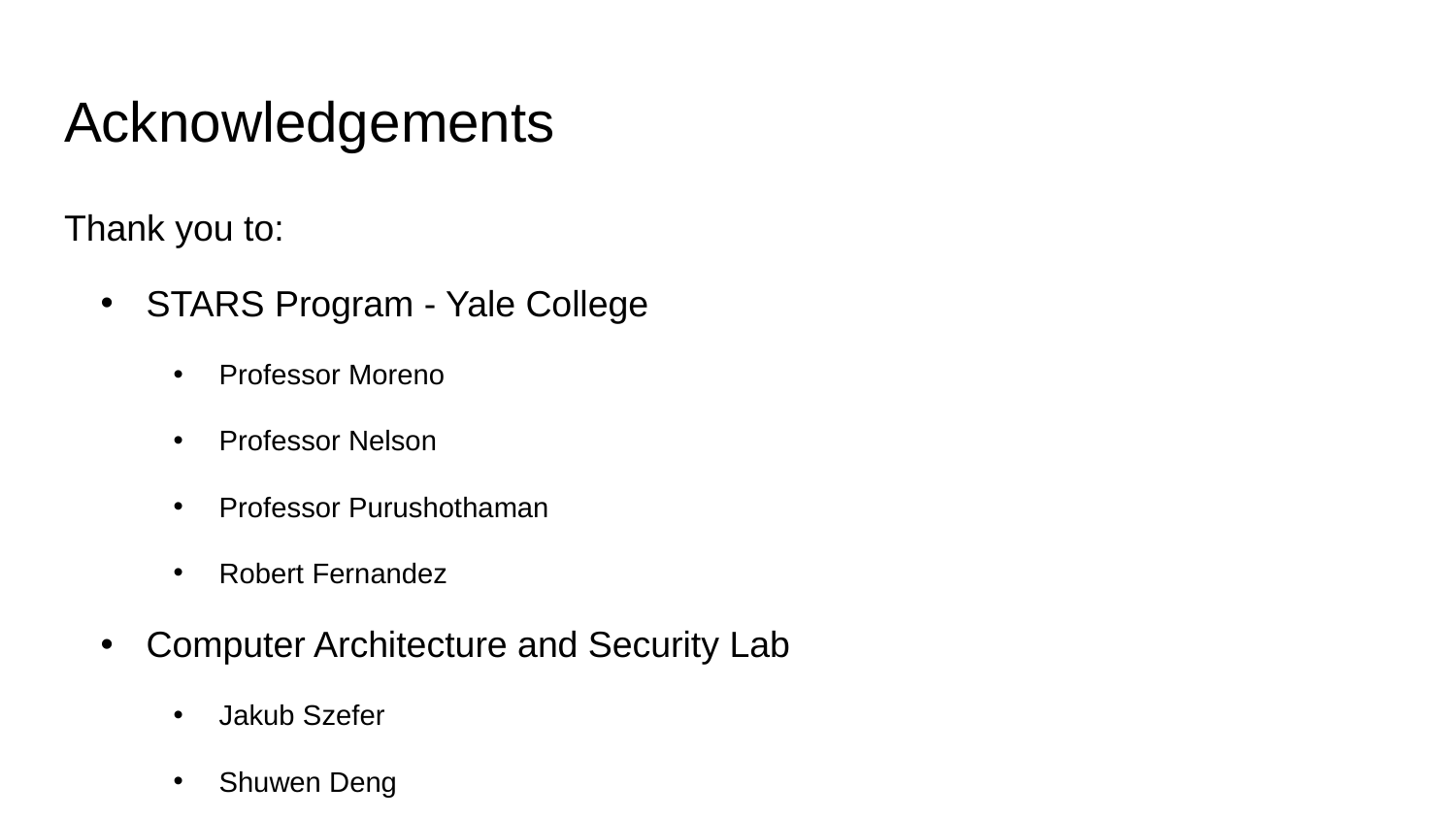

# Acknowledgements
Thank you to:
STARS Program - Yale College
Professor Moreno
Professor Nelson
Professor Purushothaman
Robert Fernandez
Computer Architecture and Security Lab
Jakub Szefer
Shuwen Deng